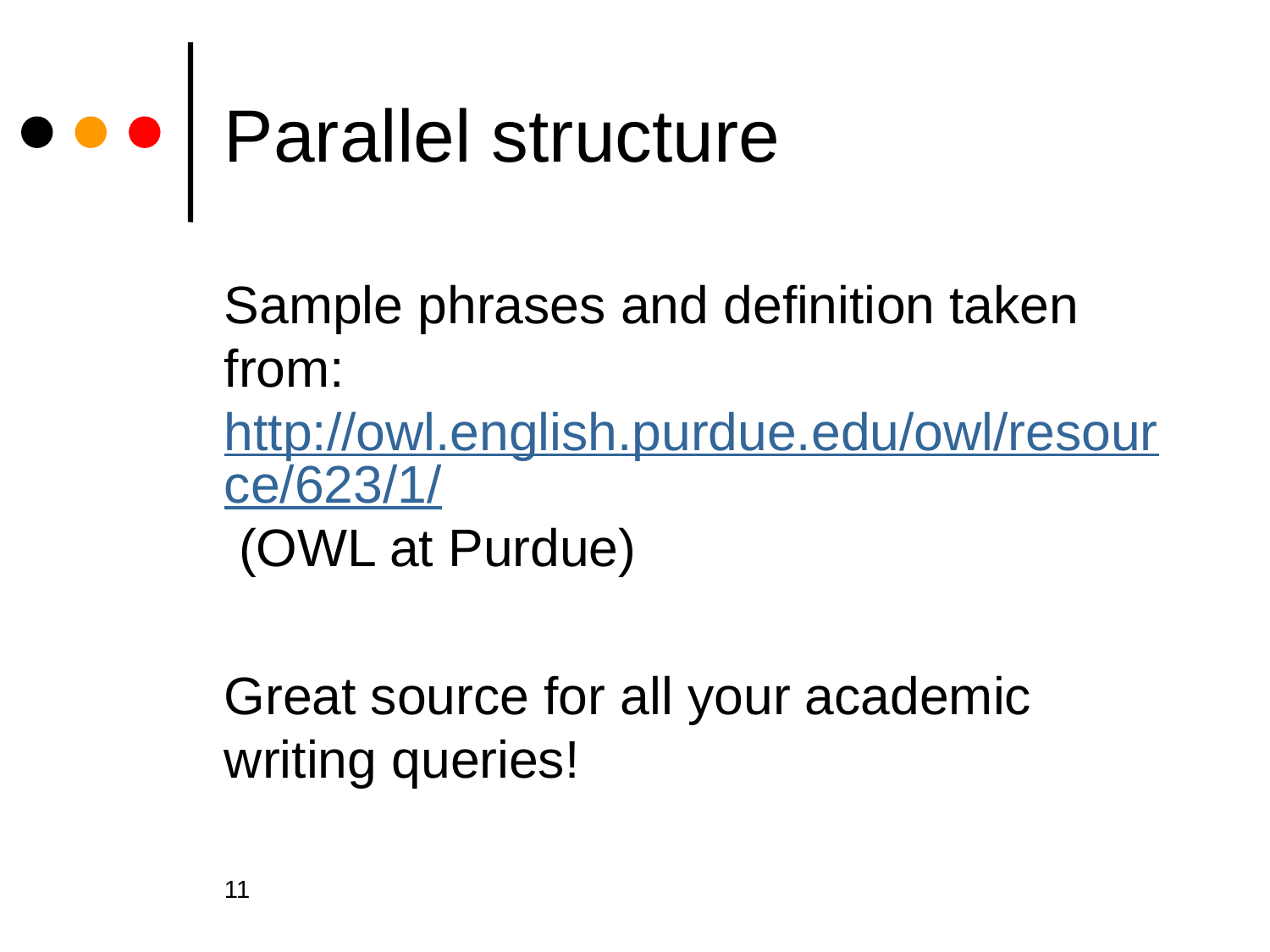

# Parallel structure
Sample phrases and definition taken from:http://owl.english.purdue.edu/owl/resource/623/1/ (OWL at Purdue)

Great source for all your academic writing queries!
11